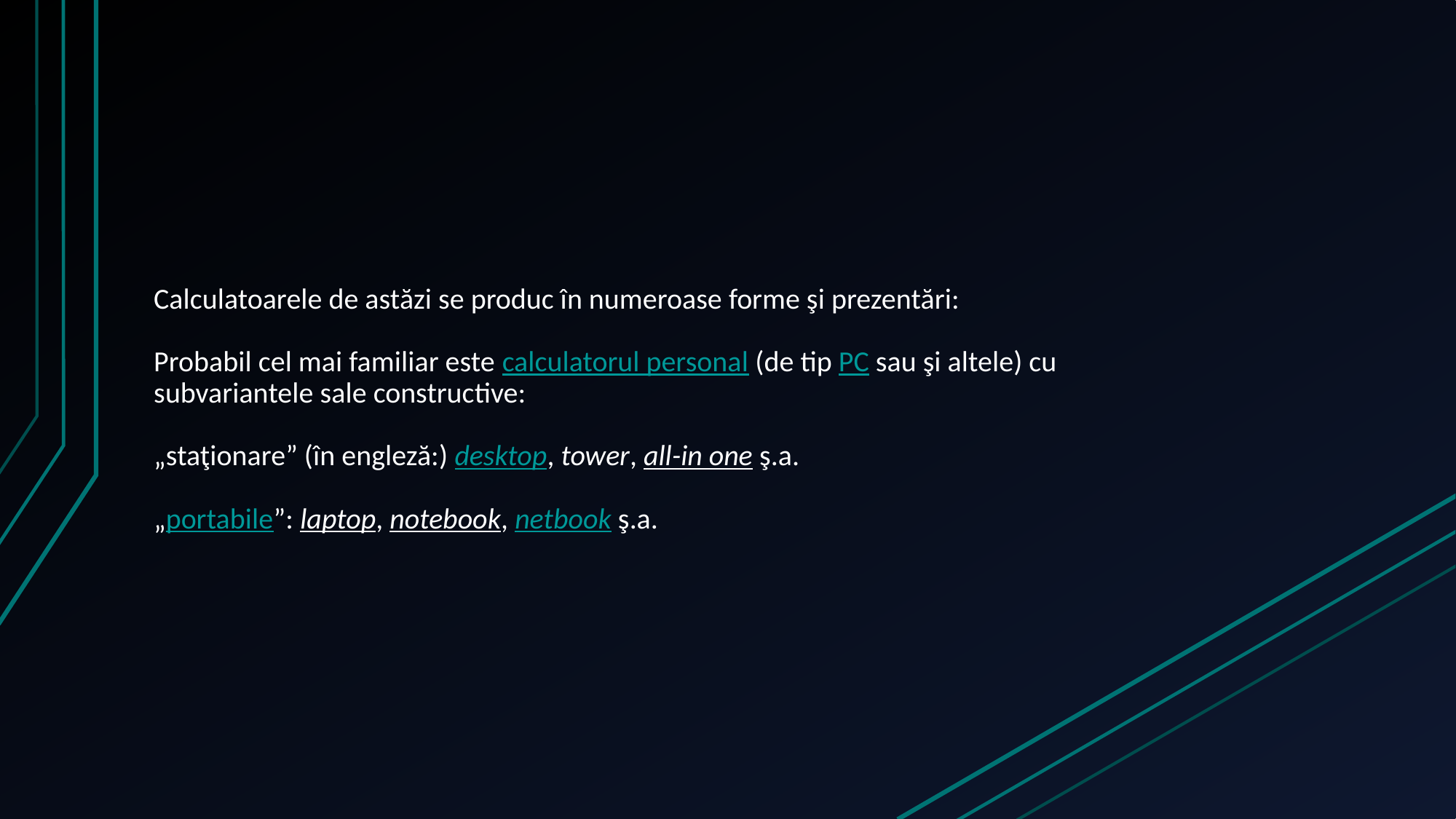

# Calculatoarele de astăzi se produc în numeroase forme şi prezentări: Probabil cel mai familiar este calculatorul personal (de tip PC sau şi altele) cu subvariantele sale constructive: „staţionare” (în engleză:) desktop, tower, all-in one ş.a. „portabile”: laptop, notebook, netbook ş.a.